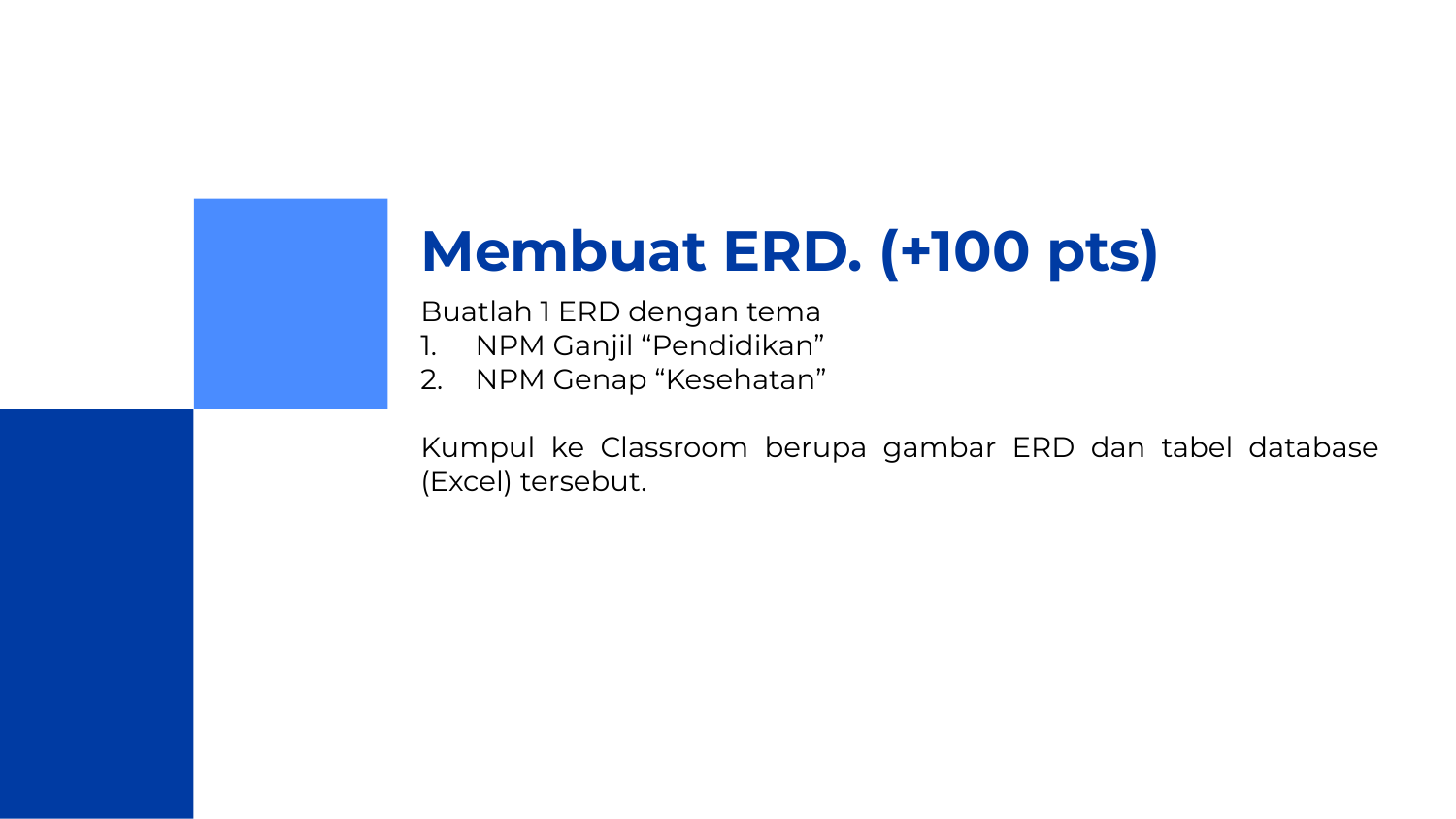

# Membuat ERD. (+100 pts)
Buatlah 1 ERD dengan tema
NPM Ganjil “Pendidikan”
NPM Genap “Kesehatan”

Kumpul ke Classroom berupa gambar ERD dan tabel database (Excel) tersebut.